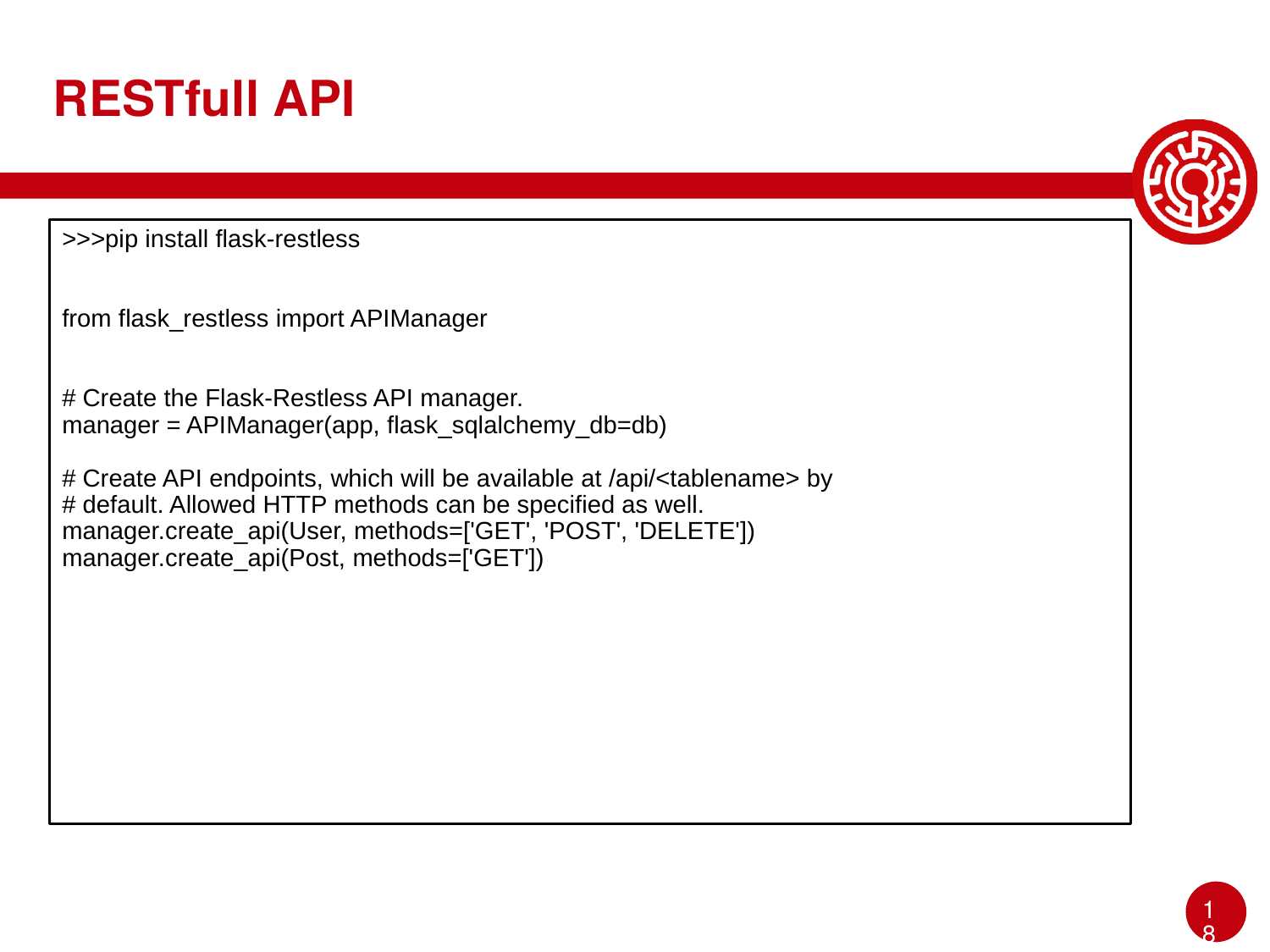

# RESTfull API
>>>pip install flask-restless

from flask_restless import APIManager

# Create the Flask-Restless API manager.
manager = APIManager(app, flask_sqlalchemy_db=db)

# Create API endpoints, which will be available at /api/<tablename> by
# default. Allowed HTTP methods can be specified as well.
manager.create_api(User, methods=['GET', 'POST', 'DELETE'])
manager.create_api(Post, methods=['GET'])

18